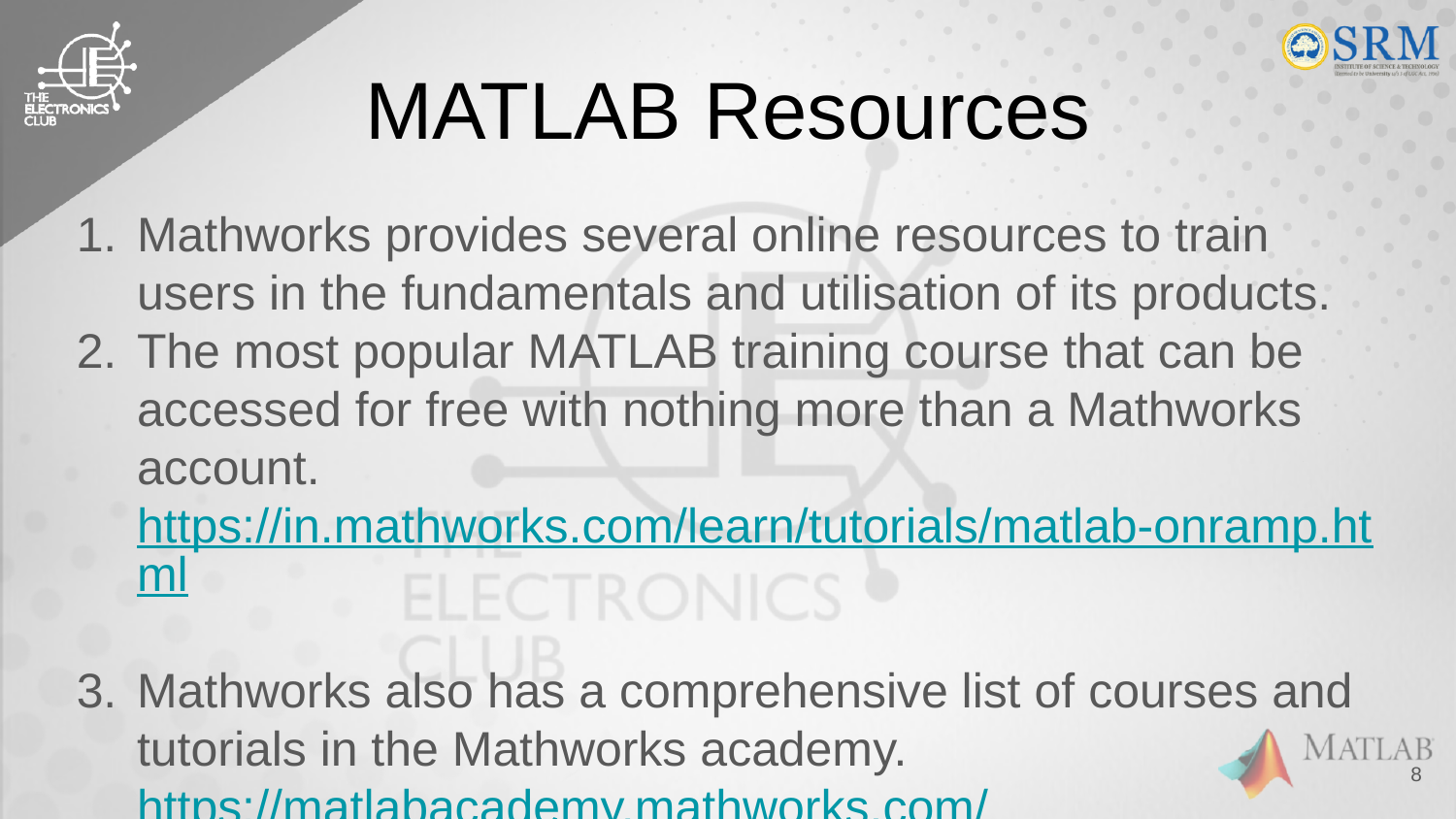

# MATLAB Resources
Mathworks provides several online resources to train users in the fundamentals and utilisation of its products.
The most popular MATLAB training course that can be accessed for free with nothing more than a Mathworks account. https://in.mathworks.com/learn/tutorials/matlab-onramp.html
Mathworks also has a comprehensive list of courses and tutorials in the Mathworks academy. https://matlabacademy.mathworks.com/
Not only does MATLAB offer training on it’s products, it also has an extensive user community dedicated to helping one another and improving user experience in MATLAB.

8